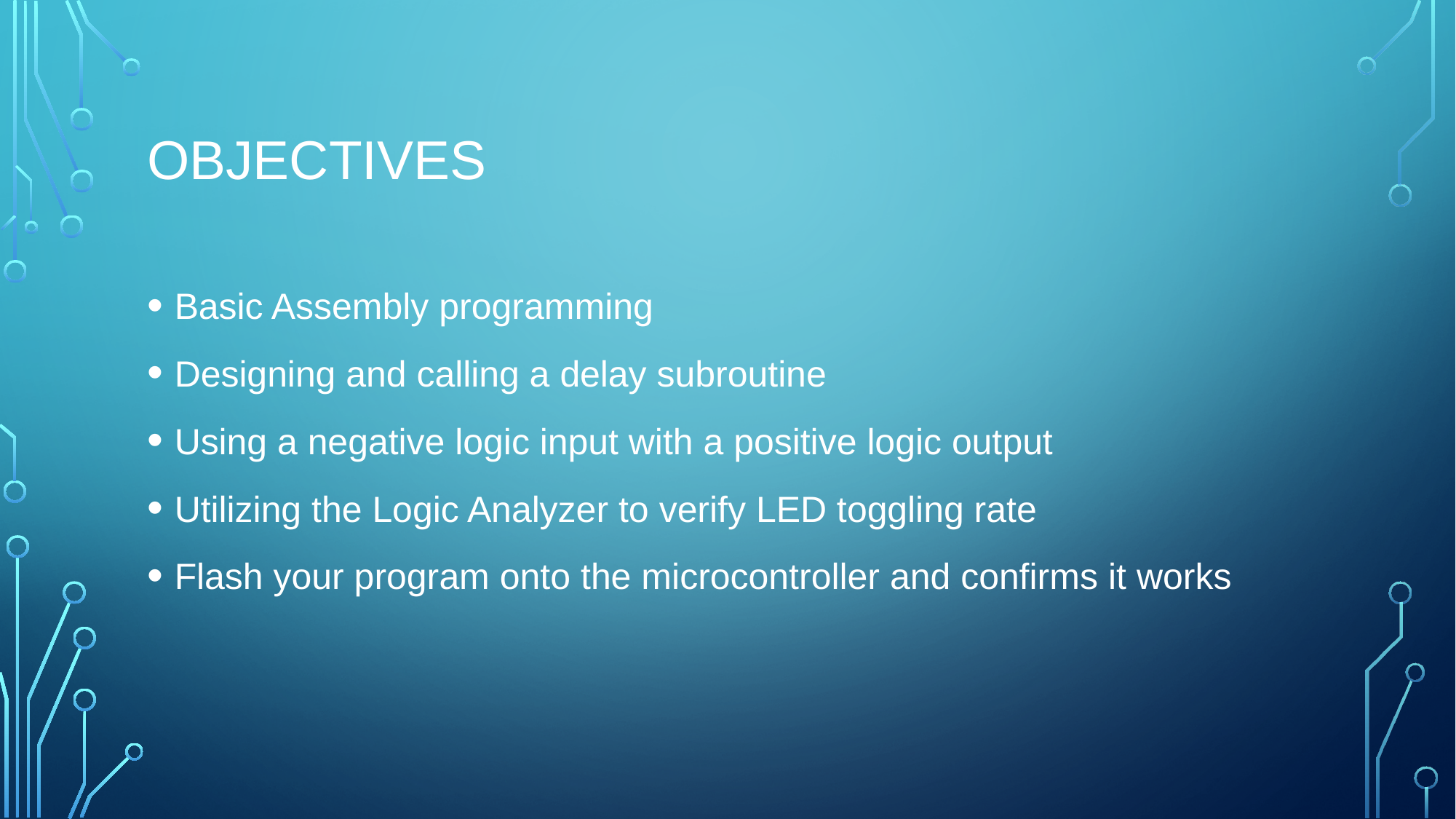

# Objectives
Basic Assembly programming
Designing and calling a delay subroutine
Using a negative logic input with a positive logic output
Utilizing the Logic Analyzer to verify LED toggling rate
Flash your program onto the microcontroller and confirms it works